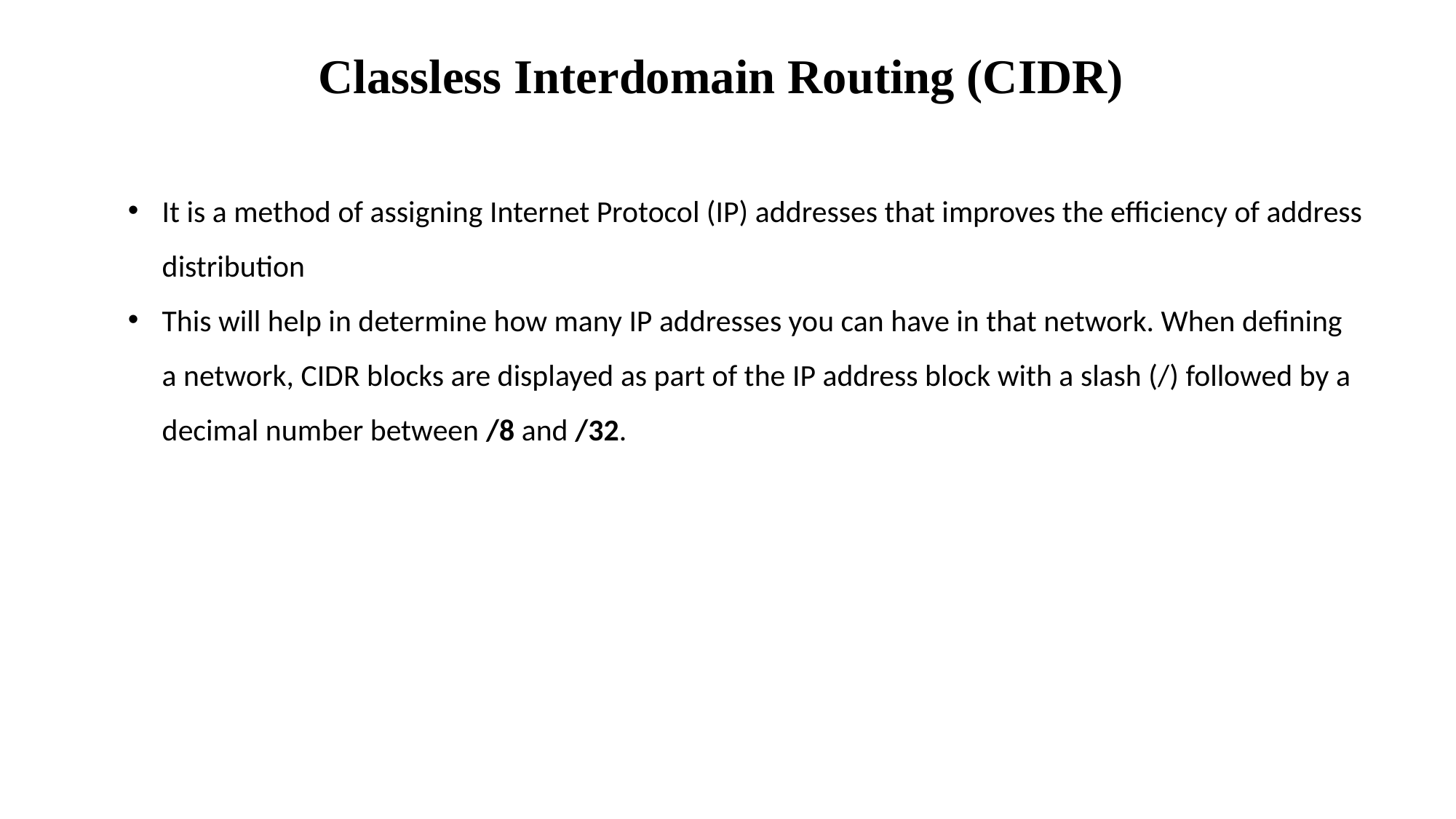

Classless Interdomain Routing (CIDR)
It is a method of assigning Internet Protocol (IP) addresses that improves the efficiency of address distribution
This will help in determine how many IP addresses you can have in that network. When defining a network, CIDR blocks are displayed as part of the IP address block with a slash (/) followed by a decimal number between /8 and /32.